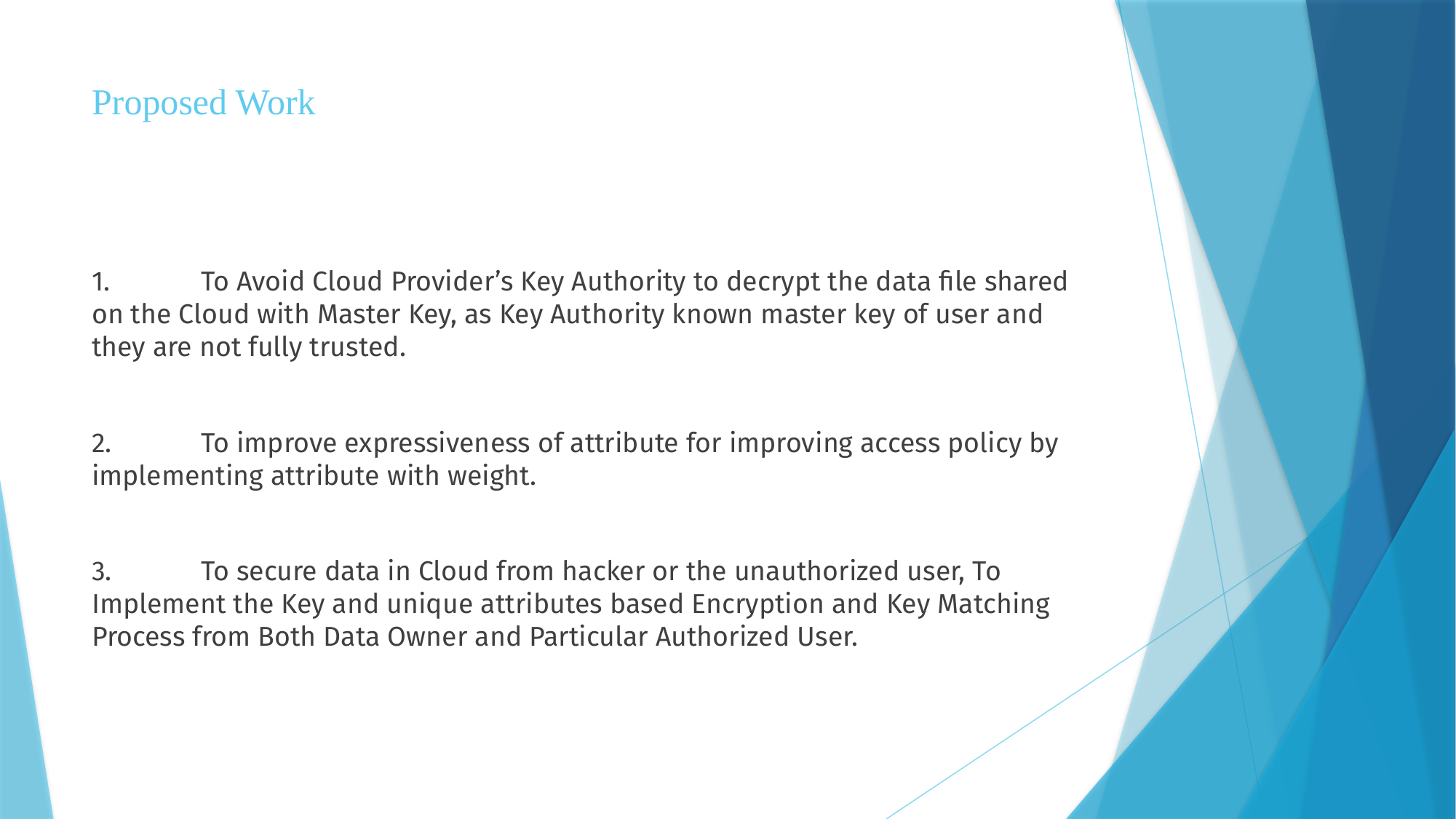

# Proposed Work
1.	To Avoid Cloud Provider’s Key Authority to decrypt the data file shared on the Cloud with Master Key, as Key Authority known master key of user and they are not fully trusted.

2.	To improve expressiveness of attribute for improving access policy by implementing attribute with weight.

3.	To secure data in Cloud from hacker or the unauthorized user, To Implement the Key and unique attributes based Encryption and Key Matching Process from Both Data Owner and Particular Authorized User.